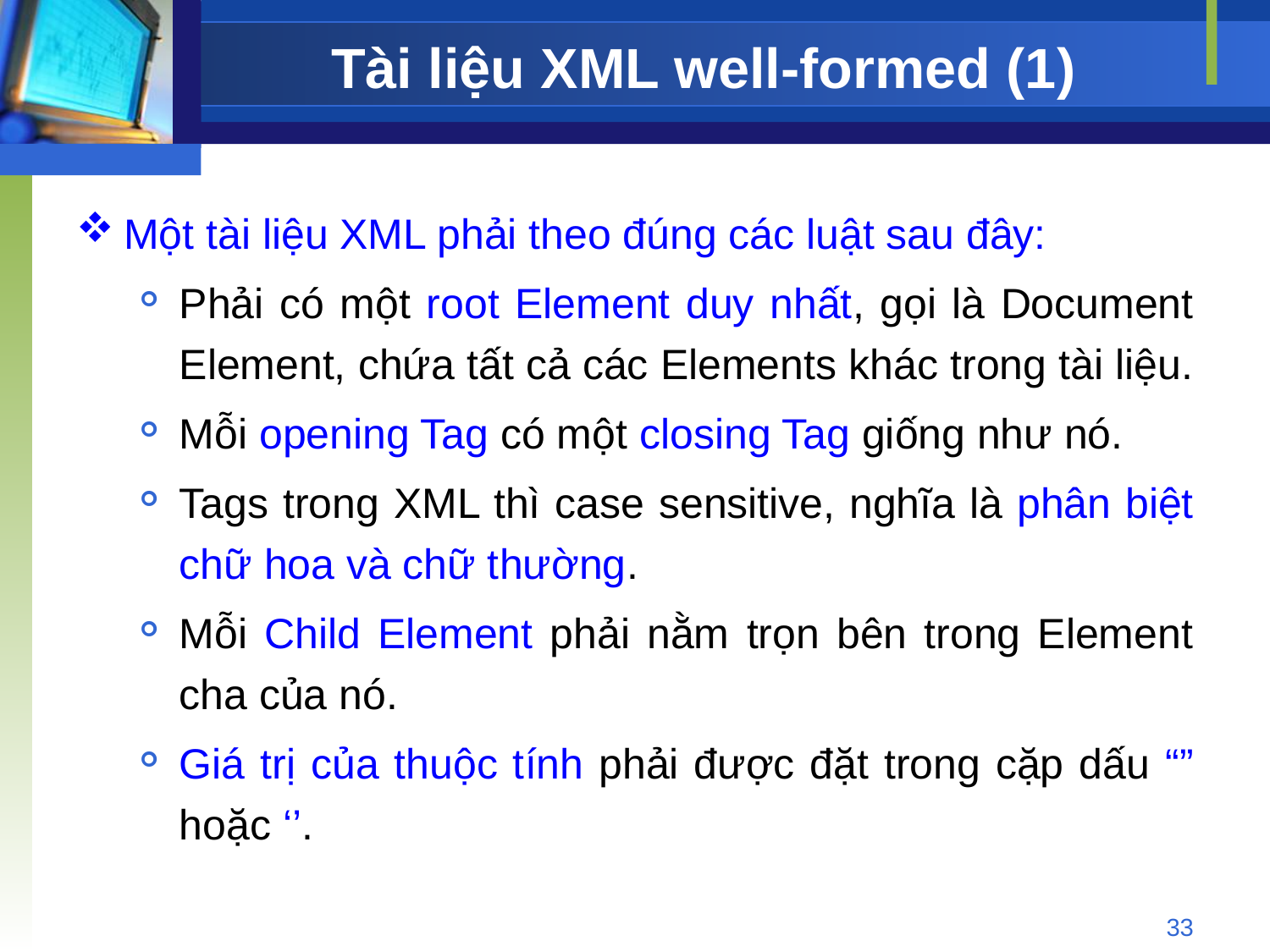

# Tài liệu XML well-formed (1)
Một tài liệu XML phải theo đúng các luật sau đây:
Phải có một root Element duy nhất, gọi là Document Element, chứa tất cả các Elements khác trong tài liệu.
Mỗi opening Tag có một closing Tag giống như nó.
Tags trong XML thì case sensitive, nghĩa là phân biệt chữ hoa và chữ thường.
Mỗi Child Element phải nằm trọn bên trong Element cha của nó.
Giá trị của thuộc tính phải được đặt trong cặp dấu “” hoặc ‘’.
33